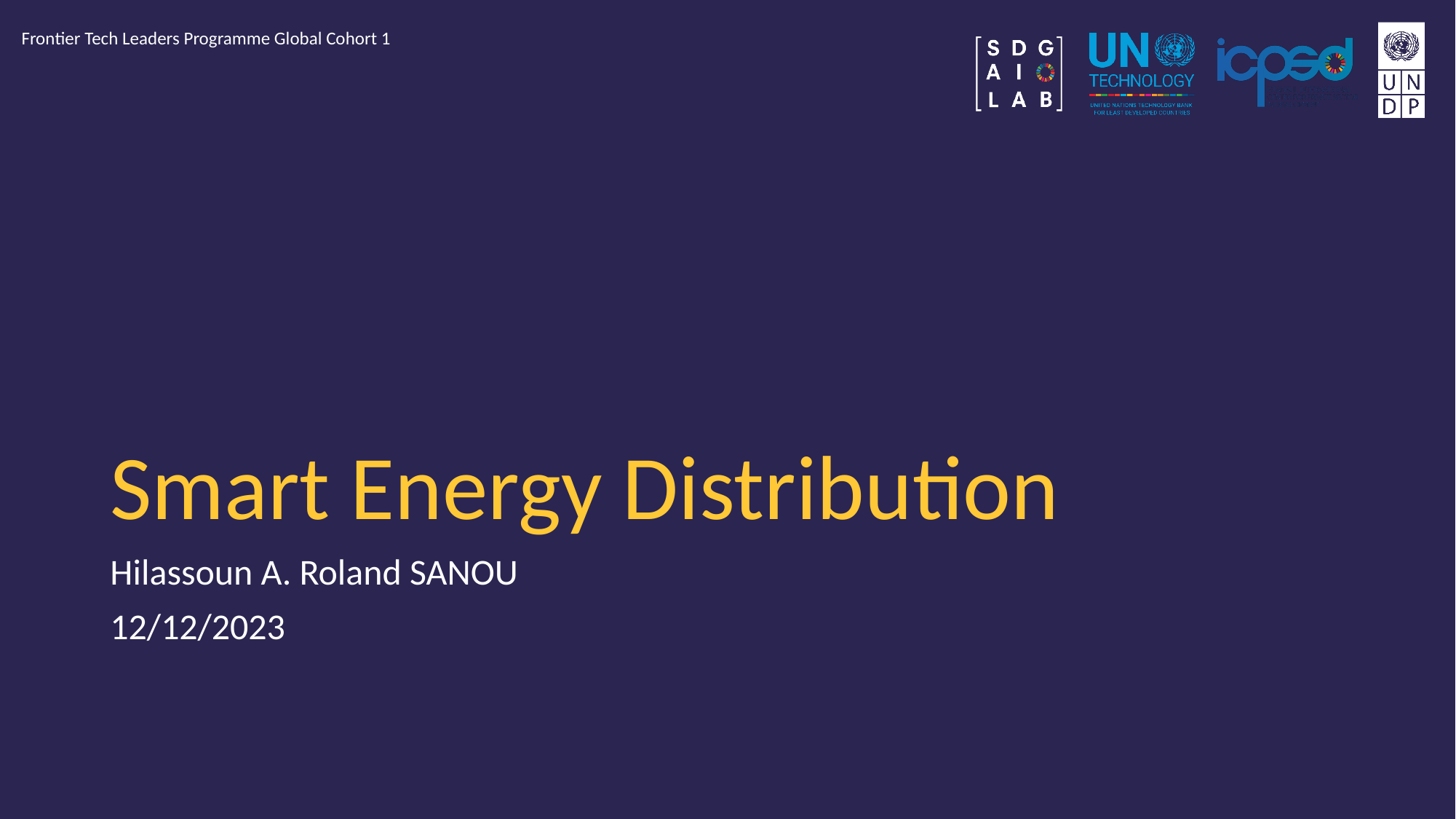

Frontier Tech Leaders Programme Global Cohort 1
# Smart Energy Distribution
Hilassoun A. Roland SANOU
12/12/2023